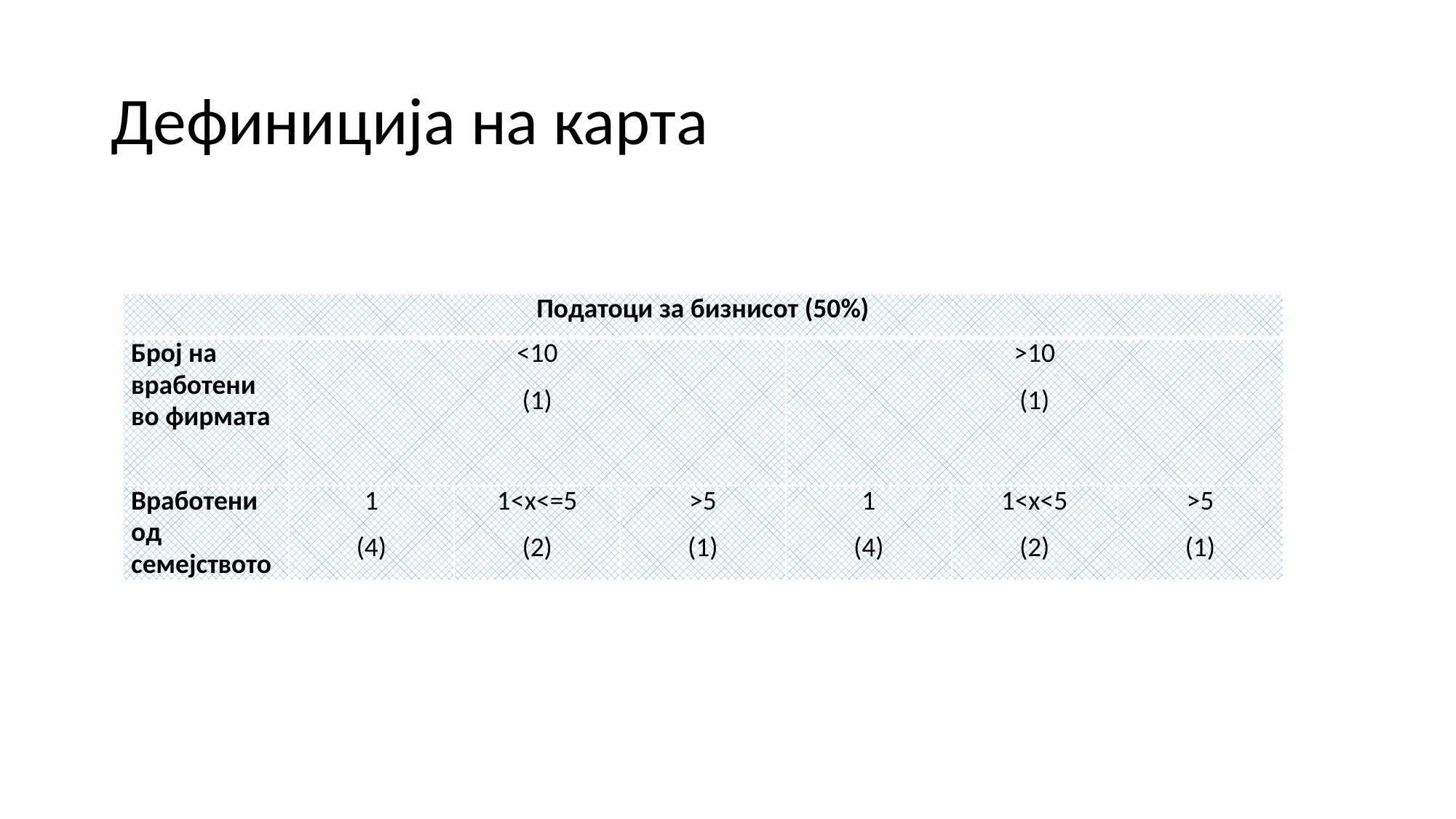

# Дефиниција на карта
| Податоци за бизнисот (50%) |  |  |  |  |  |  |
| --- | --- | --- | --- | --- | --- | --- |
| Број на вработени во фирмата | <10 (1) |  |  | >10 (1) |  |  |
| Вработени од семејството | 1 (4) | 1<x<=5 (2) | >5 (1) | 1 (4) | 1<x<5 (2) | >5 (1) |